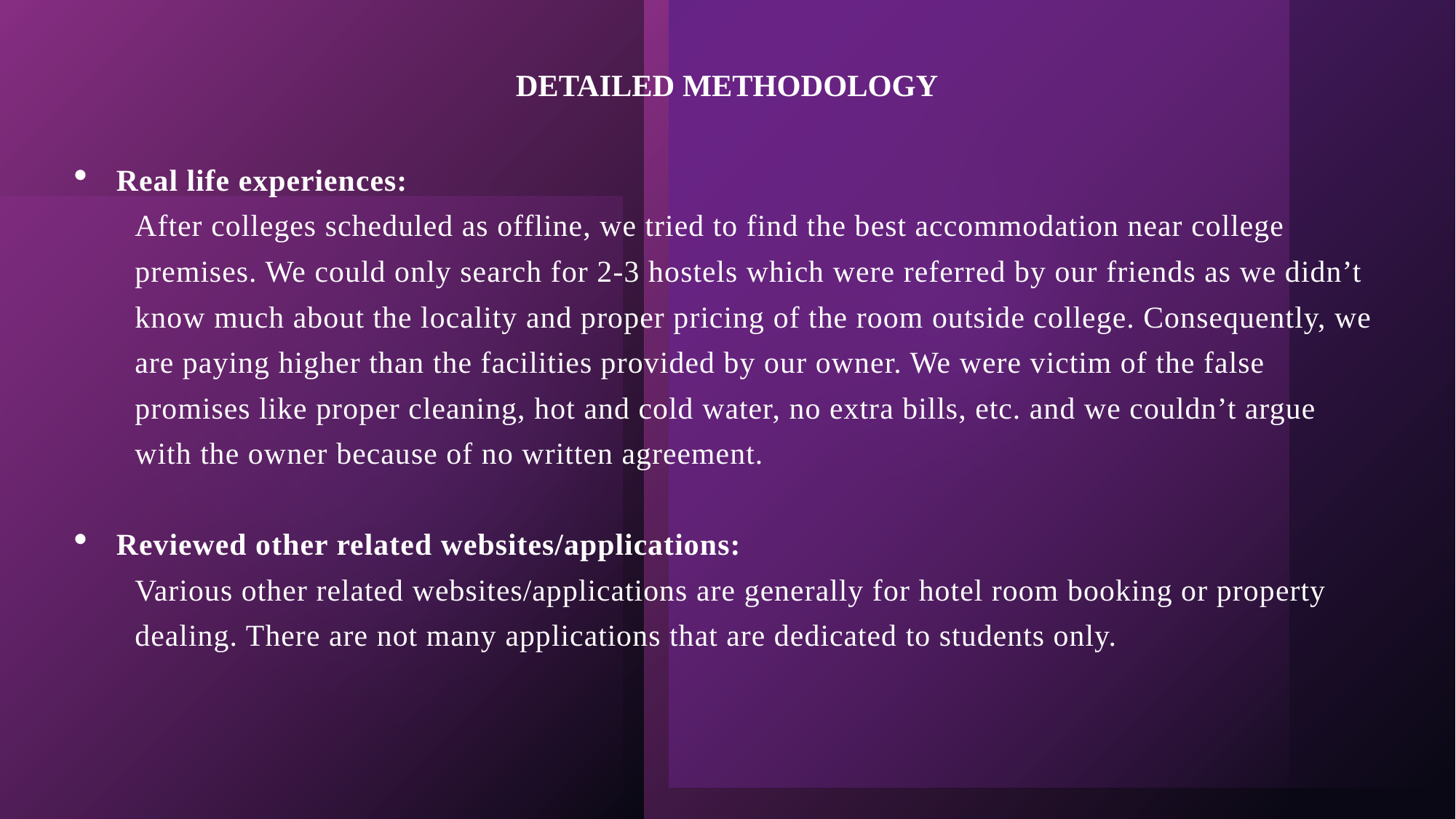

# DETAILED METHODOLOGY
Real life experiences:
After colleges scheduled as offline, we tried to find the best accommodation near college premises. We could only search for 2-3 hostels which were referred by our friends as we didn’t know much about the locality and proper pricing of the room outside college. Consequently, we are paying higher than the facilities provided by our owner. We were victim of the false promises like proper cleaning, hot and cold water, no extra bills, etc. and we couldn’t argue with the owner because of no written agreement.

Reviewed other related websites/applications:
Various other related websites/applications are generally for hotel room booking or property dealing. There are not many applications that are dedicated to students only.